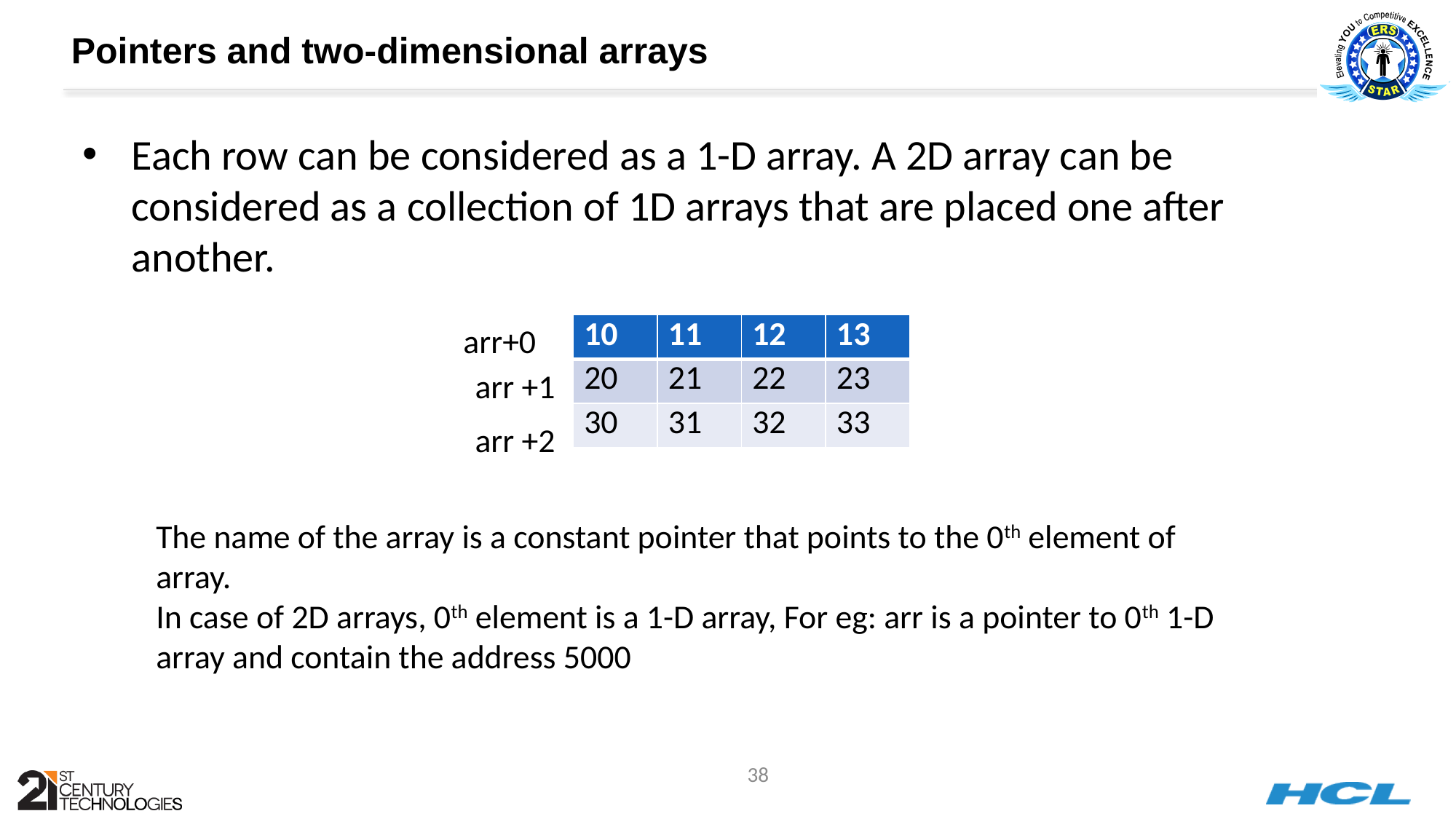

# Pointers and two-dimensional arrays
Each row can be considered as a 1-D array. A 2D array can be considered as a collection of 1D arrays that are placed one after another.

arr+0
| 10 | 11 | 12 | 13 |
| --- | --- | --- | --- |
| 20 | 21 | 22 | 23 |
| 30 | 31 | 32 | 33 |
arr +1
arr +2
The name of the array is a constant pointer that points to the 0th element of array.
In case of 2D arrays, 0th element is a 1-D array, For eg: arr is a pointer to 0th 1-D array and contain the address 5000
38